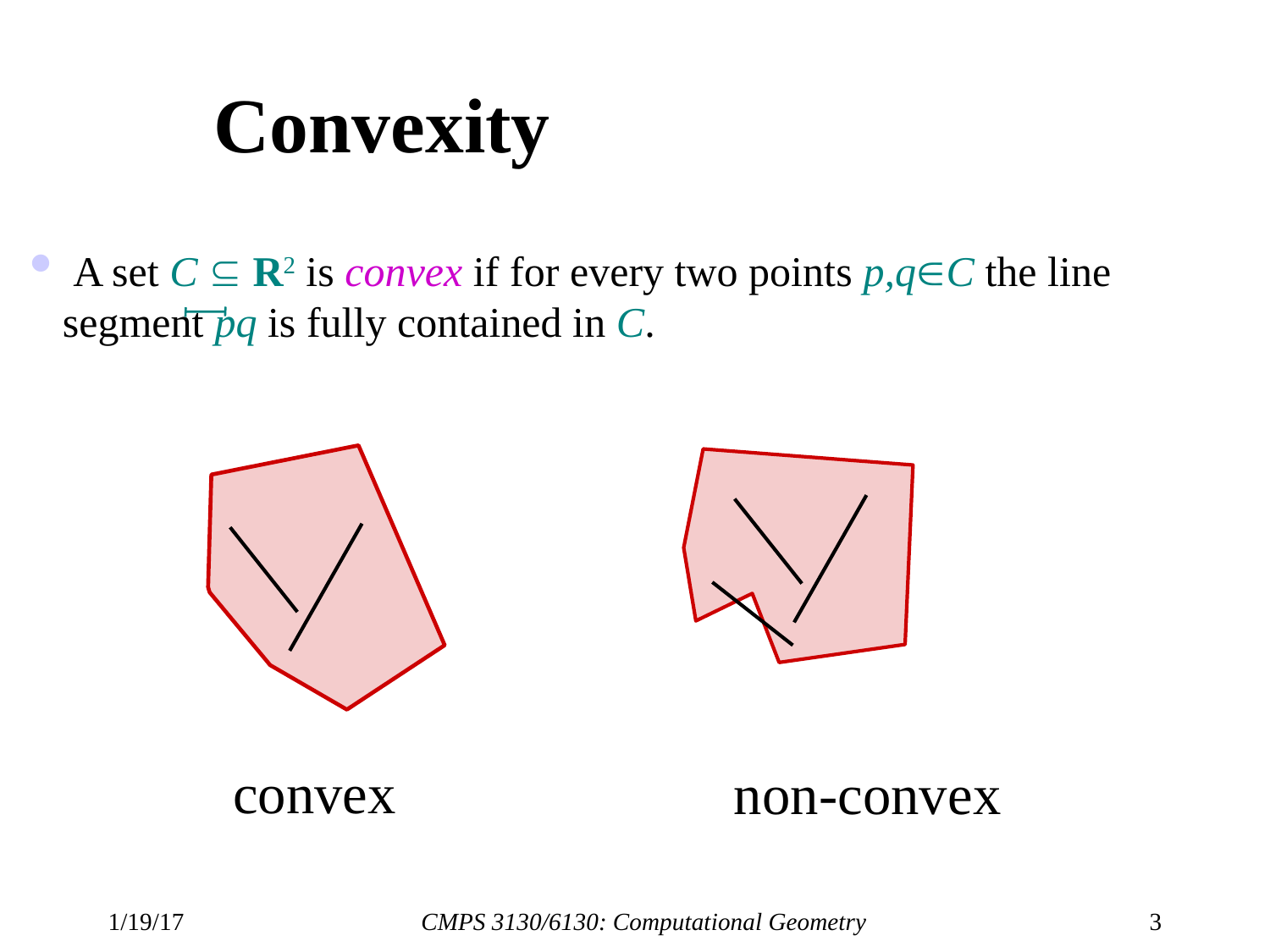

# Convexity
 A set C ⊆ R2 is convex if for every two points p,q∈C the line segment pq is fully contained in C.

convex
non-convex
1/19/17
CMPS 3130/6130: Computational Geometry
3